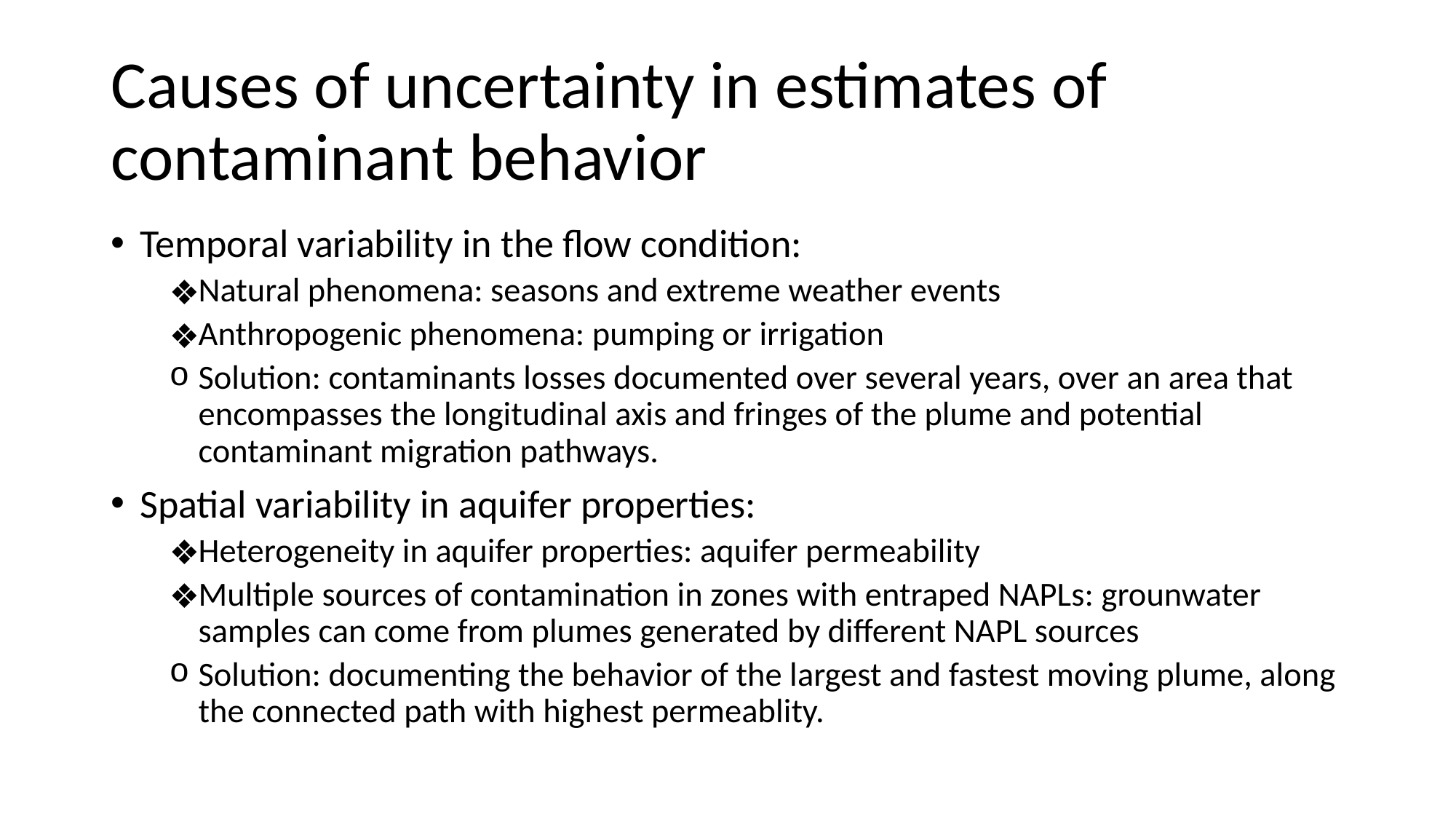

Causes of uncertainty in estimates of contaminant behavior
Temporal variability in the flow condition:
Natural phenomena: seasons and extreme weather events
Anthropogenic phenomena: pumping or irrigation
Solution: contaminants losses documented over several years, over an area that encompasses the longitudinal axis and fringes of the plume and potential contaminant migration pathways.
Spatial variability in aquifer properties:
Heterogeneity in aquifer properties: aquifer permeability
Multiple sources of contamination in zones with entraped NAPLs: grounwater samples can come from plumes generated by different NAPL sources
Solution: documenting the behavior of the largest and fastest moving plume, along the connected path with highest permeablity.